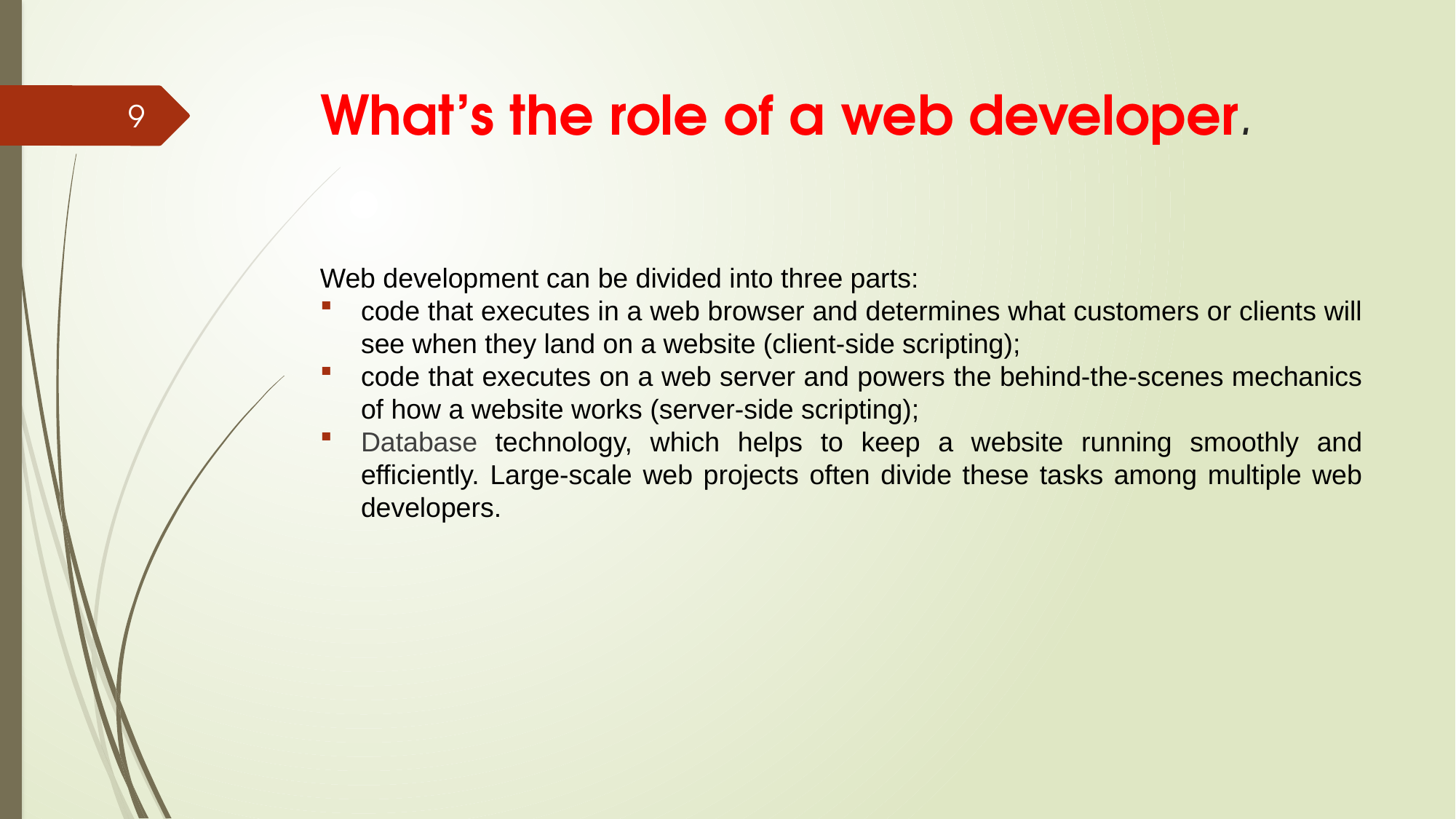

# What’s the role of a web developer.
9
Web development can be divided into three parts:
code that executes in a web browser and determines what customers or clients will see when they land on a website (client-side scripting);
code that executes on a web server and powers the behind-the-scenes mechanics of how a website works (server-side scripting);
Database technology, which helps to keep a website running smoothly and efficiently. Large-scale web projects often divide these tasks among multiple web developers.